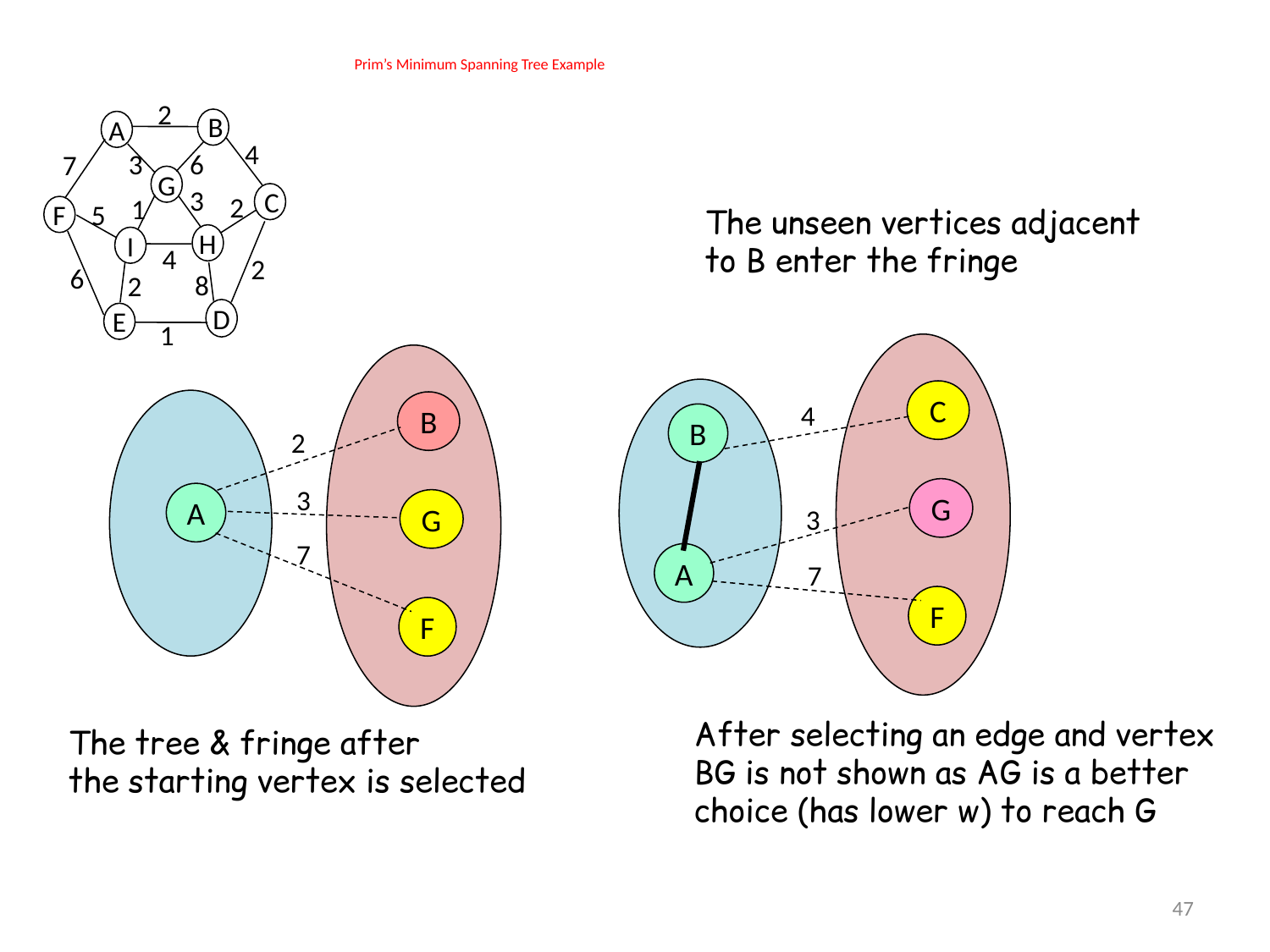

# Prim’s Minimum Spanning Tree Example
2
B

A

4

3
6
7

G
3
C

2
1
5

F

H
I

4

2
6
8
2

D
E
1

The unseen vertices adjacent
to B enter the fringe

C

B
4
B

2

3
G
A
G
3

7

A
7

F
F
After selecting an edge and vertex
BG is not shown as AG is a better
choice (has lower w) to reach G
The tree & fringe after
the starting vertex is selected
47